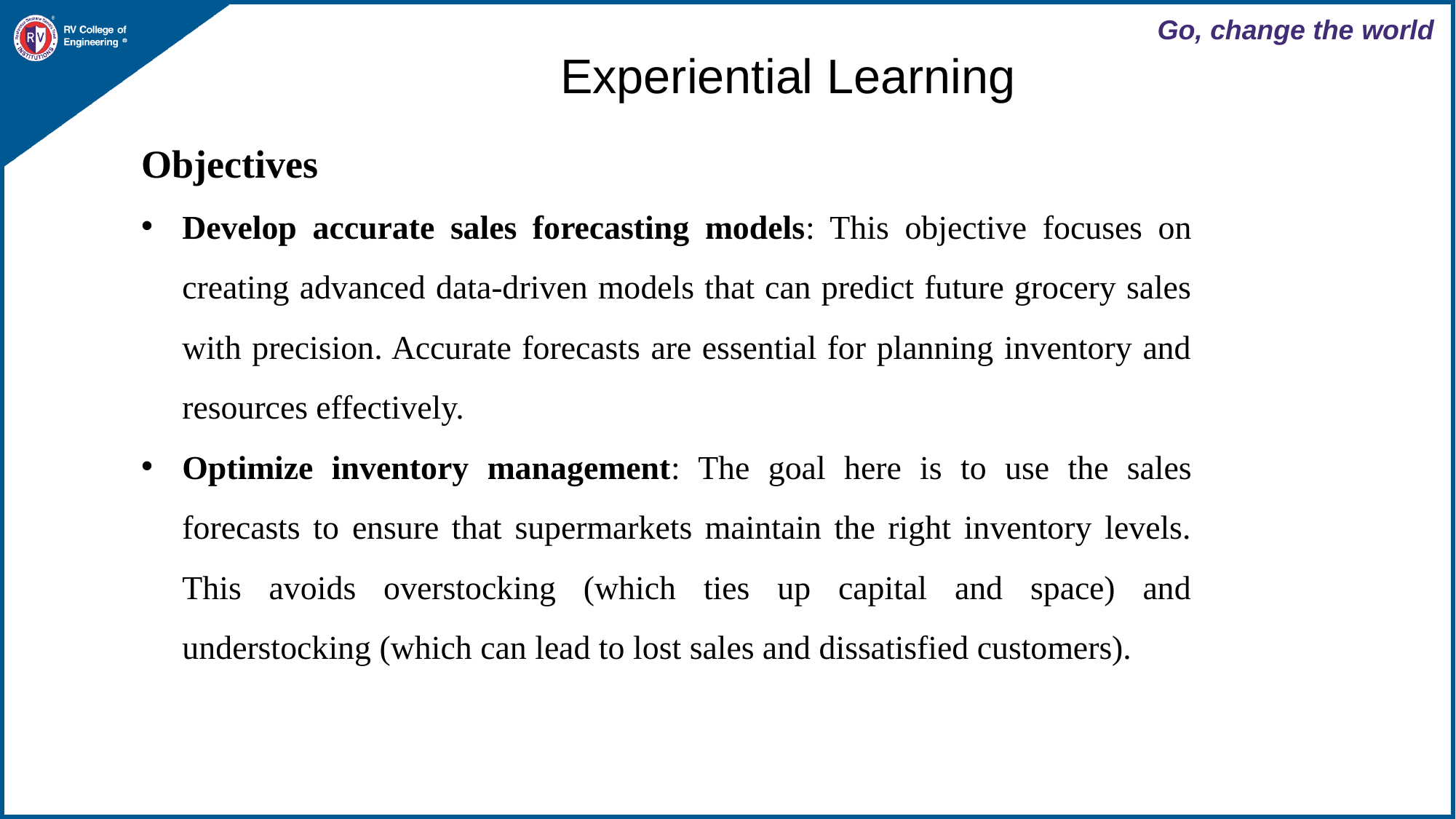

Experiential Learning
Objectives
Develop accurate sales forecasting models: This objective focuses on creating advanced data-driven models that can predict future grocery sales with precision. Accurate forecasts are essential for planning inventory and resources effectively.
Optimize inventory management: The goal here is to use the sales forecasts to ensure that supermarkets maintain the right inventory levels. This avoids overstocking (which ties up capital and space) and understocking (which can lead to lost sales and dissatisfied customers).